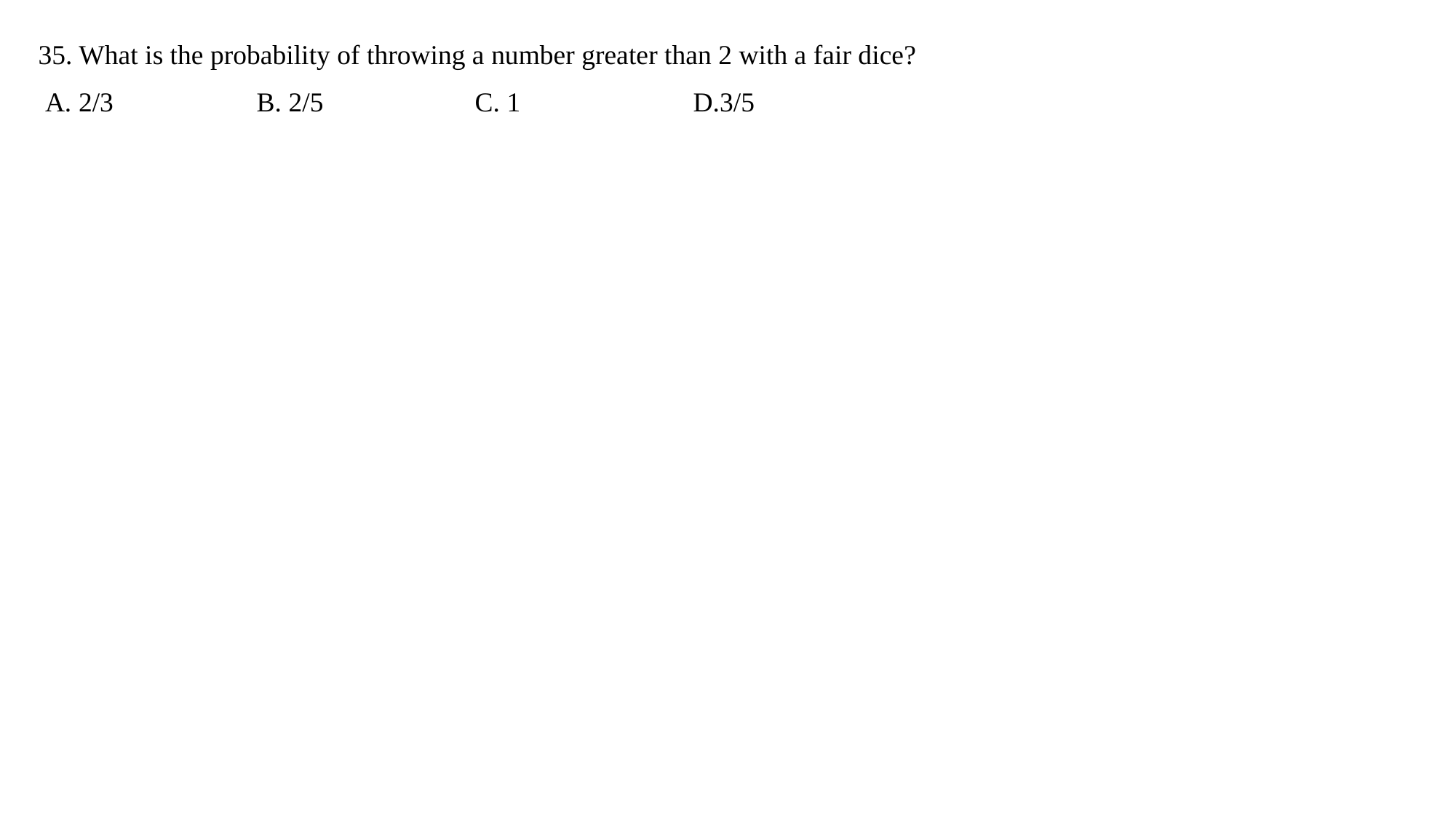

35. What is the probability of throwing a number greater than 2 with a fair dice?
 A. 2/3 		B. 2/5 		C. 1 		D.3/5